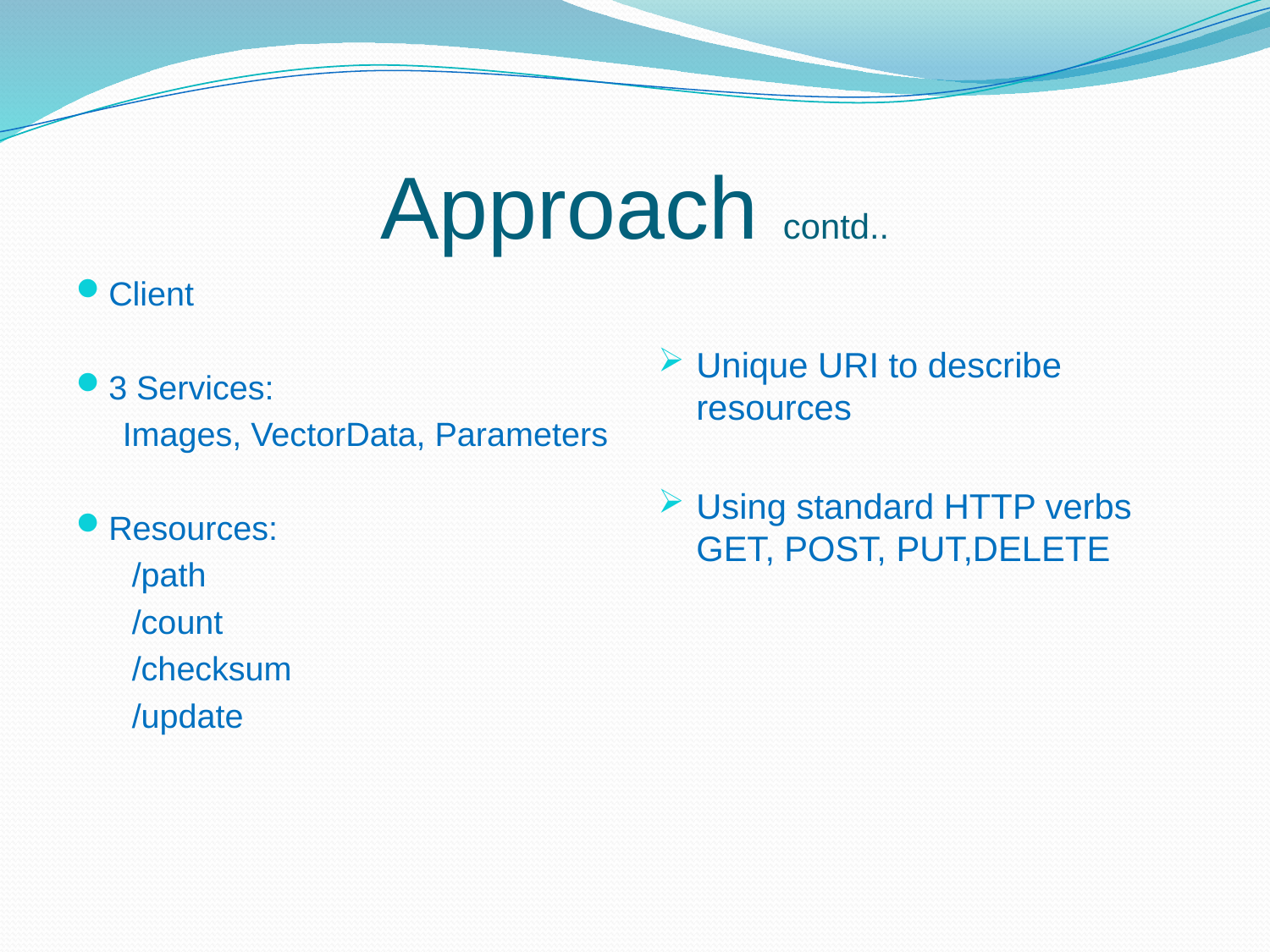

# Approach contd..
Client

3 Services:
     Images, VectorData, Parameters

Resources:
      /path
      /count
      /checksum
      /update

Unique URI to describe resources

Using standard HTTP verbs GET, POST, PUT,DELETE